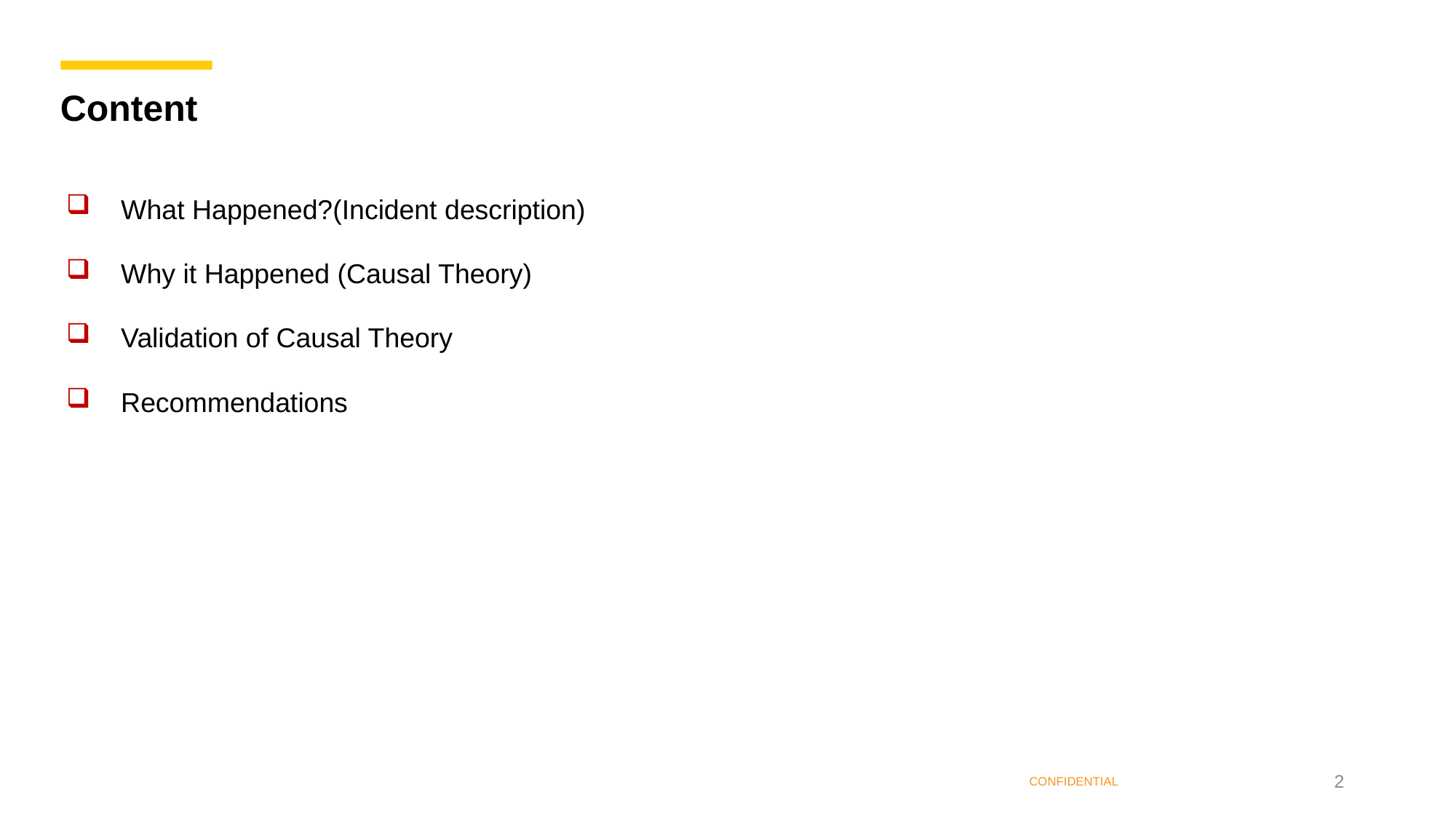

Content
What Happened?(Incident description)
Why it Happened (Causal Theory)
Validation of Causal Theory
Recommendations
2